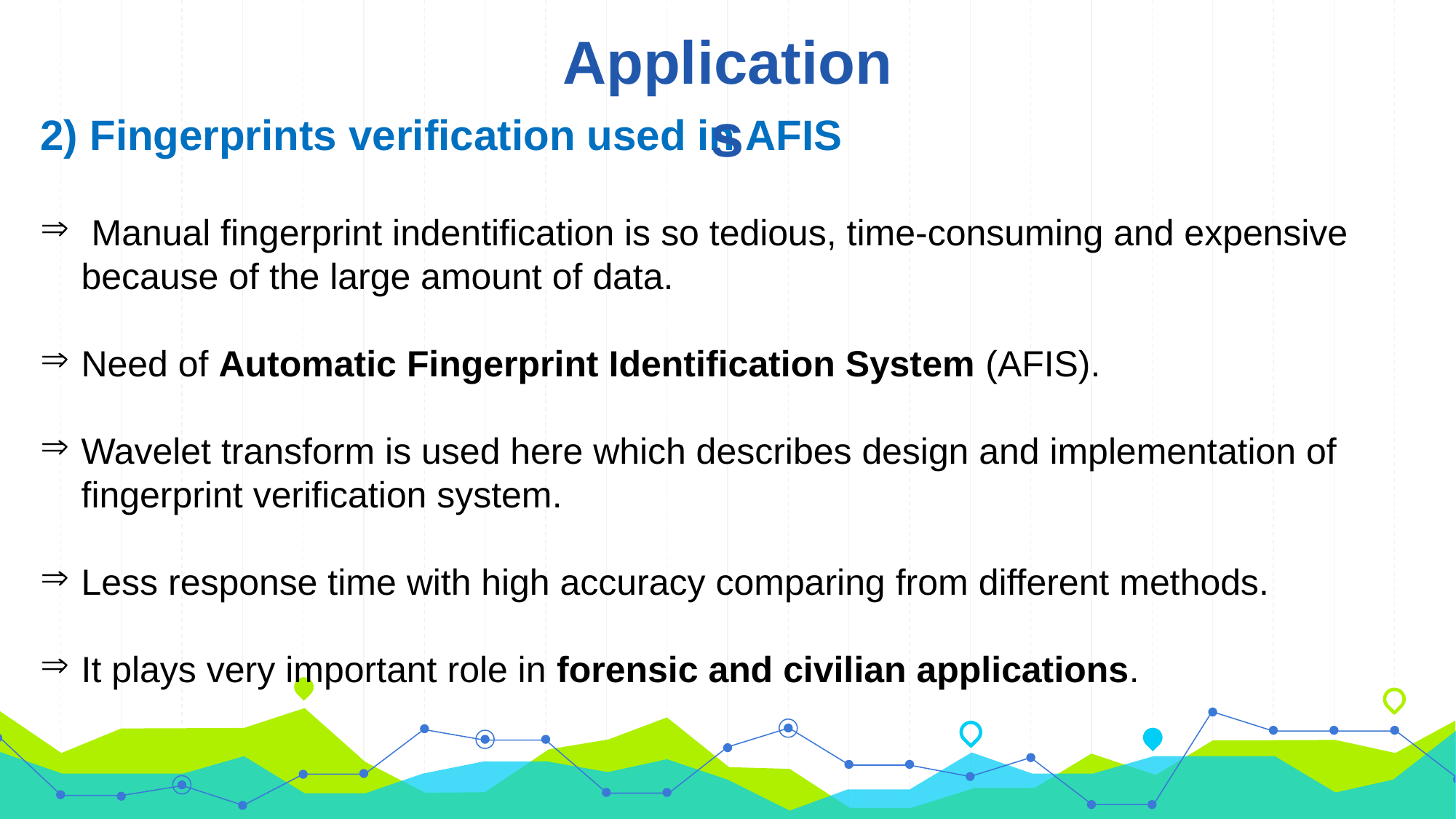

Applications
2) Fingerprints verification used in AFIS

 Manual fingerprint indentification is so tedious, time-consuming and expensive because of the large amount of data.

Need of Automatic Fingerprint Identification System (AFIS).

Wavelet transform is used here which describes design and implementation of fingerprint verification system.

Less response time with high accuracy comparing from different methods.

It plays very important role in forensic and civilian applications.